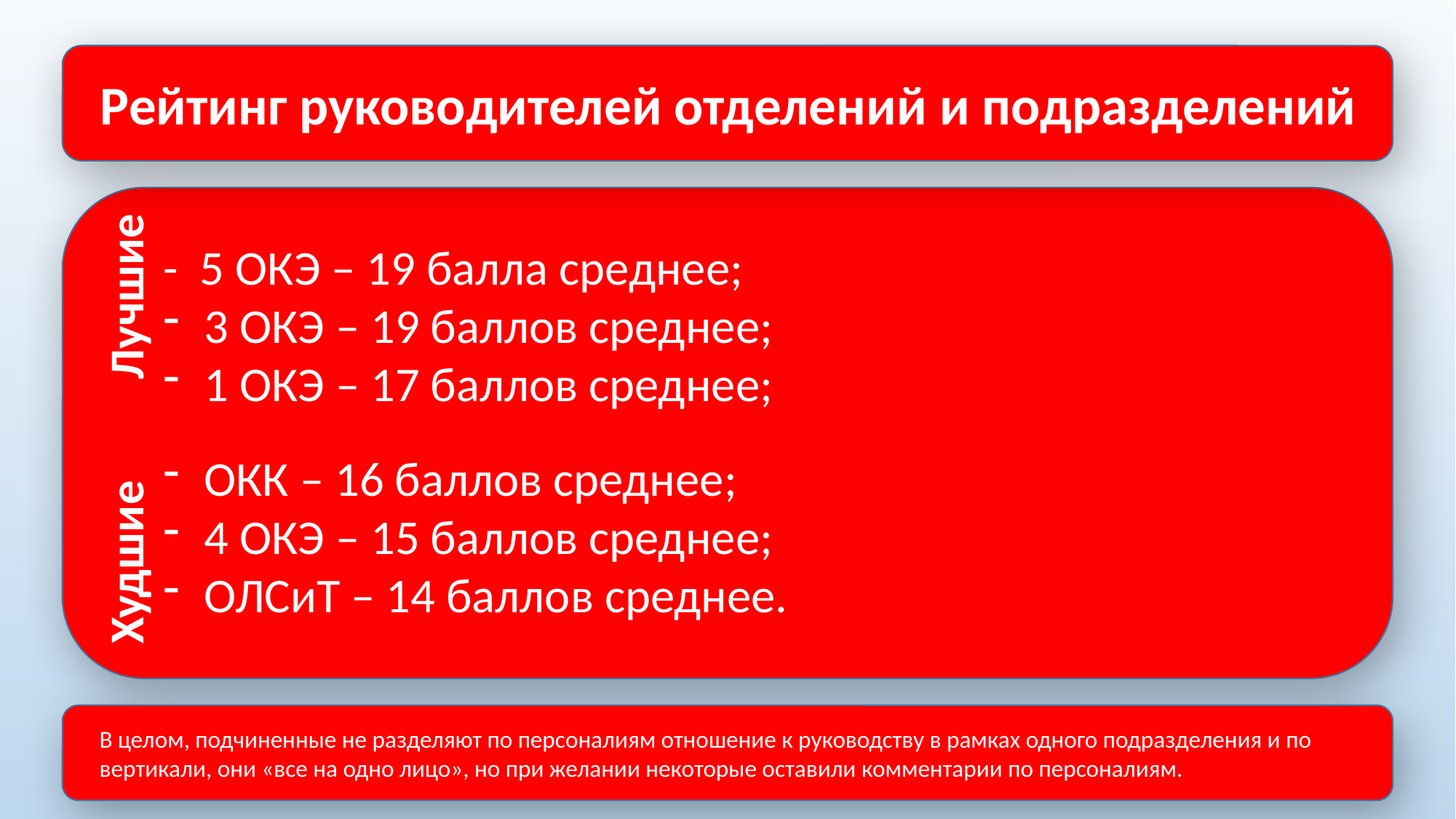

Рейтинг руководителей отделений и подразделений

-  5 ОКЭ – 19 балла среднее;
3 ОКЭ – 19 баллов среднее;
1 ОКЭ – 17 баллов среднее;

ОКК – 16 баллов среднее;
4 ОКЭ – 15 баллов среднее;
ОЛСиТ – 14 баллов среднее.

Лучшие
Худшие
В целом, подчиненные не разделяют по персоналиям отношение к руководству в рамках одного подразделения и по вертикали, они «все на одно лицо», но при желании некоторые оставили комментарии по персоналиям.